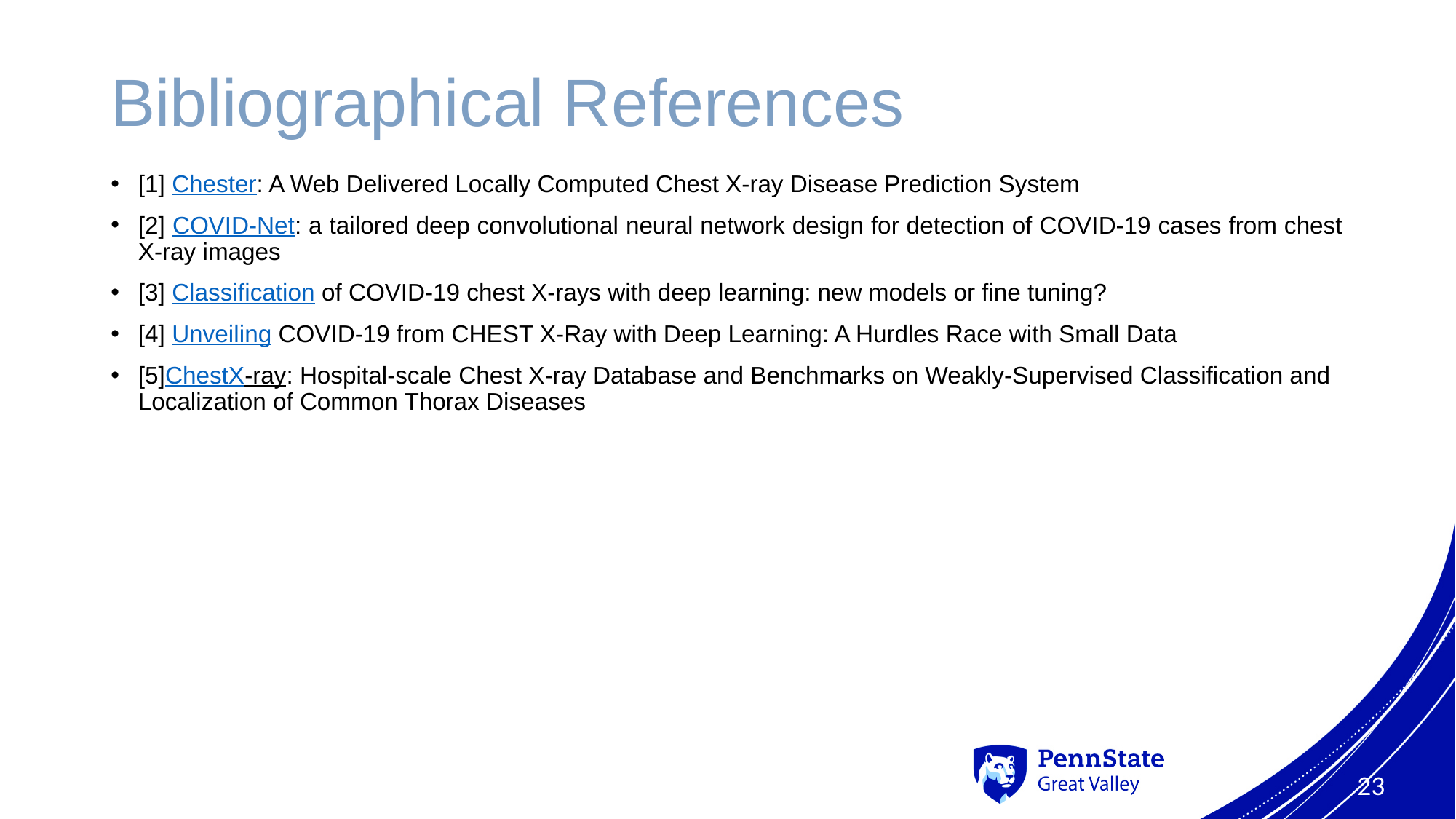

# Bibliographical References
[1] Chester: A Web Delivered Locally Computed Chest X-ray Disease Prediction System
[2] COVID-Net: a tailored deep convolutional neural network design for detection of COVID-19 cases from chest X-ray images
[3] Classification of COVID-19 chest X-rays with deep learning: new models or fine tuning?
[4] Unveiling COVID-19 from CHEST X-Ray with Deep Learning: A Hurdles Race with Small Data
[5]ChestX-ray: Hospital-scale Chest X-ray Database and Benchmarks on Weakly-Supervised Classification and Localization of Common Thorax Diseases